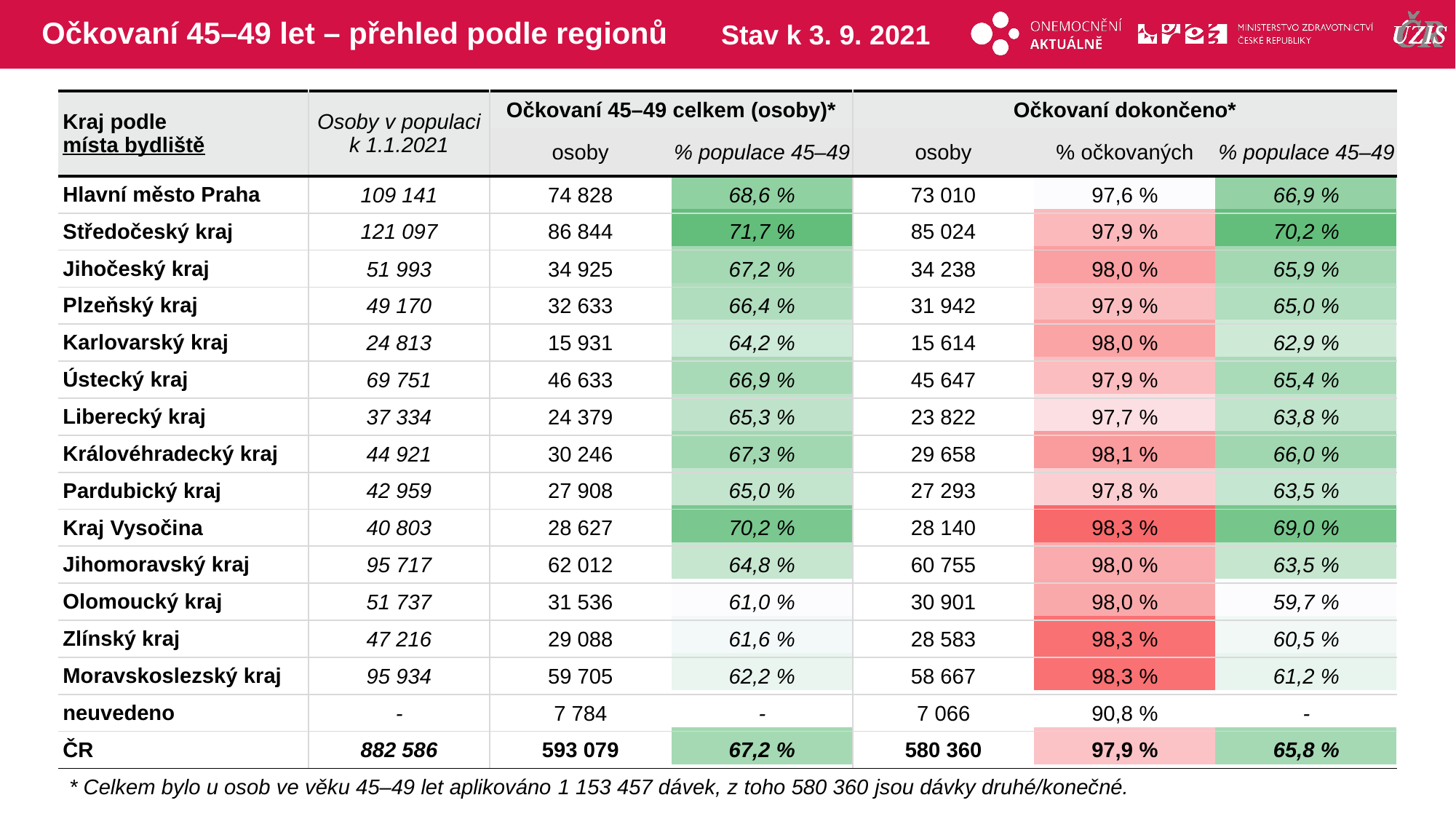

# Očkovaní 45–49 let – přehled podle regionů
Stav k 3. 9. 2021
| Kraj podle místa bydliště | Osoby v populaci k 1.1.2021 | Očkovaní 45–49 celkem (osoby)\* |  | Očkovaní dokončeno\* |  |  |
| --- | --- | --- | --- | --- | --- | --- |
|  |  | osoby | % populace 45–49 | osoby | % očkovaných | % populace 45–49 |
| Hlavní město Praha | 109 141 | 74 828 | 68,6 % | 73 010 | 97,6 % | 66,9 % |
| Středočeský kraj | 121 097 | 86 844 | 71,7 % | 85 024 | 97,9 % | 70,2 % |
| Jihočeský kraj | 51 993 | 34 925 | 67,2 % | 34 238 | 98,0 % | 65,9 % |
| Plzeňský kraj | 49 170 | 32 633 | 66,4 % | 31 942 | 97,9 % | 65,0 % |
| Karlovarský kraj | 24 813 | 15 931 | 64,2 % | 15 614 | 98,0 % | 62,9 % |
| Ústecký kraj | 69 751 | 46 633 | 66,9 % | 45 647 | 97,9 % | 65,4 % |
| Liberecký kraj | 37 334 | 24 379 | 65,3 % | 23 822 | 97,7 % | 63,8 % |
| Královéhradecký kraj | 44 921 | 30 246 | 67,3 % | 29 658 | 98,1 % | 66,0 % |
| Pardubický kraj | 42 959 | 27 908 | 65,0 % | 27 293 | 97,8 % | 63,5 % |
| Kraj Vysočina | 40 803 | 28 627 | 70,2 % | 28 140 | 98,3 % | 69,0 % |
| Jihomoravský kraj | 95 717 | 62 012 | 64,8 % | 60 755 | 98,0 % | 63,5 % |
| Olomoucký kraj | 51 737 | 31 536 | 61,0 % | 30 901 | 98,0 % | 59,7 % |
| Zlínský kraj | 47 216 | 29 088 | 61,6 % | 28 583 | 98,3 % | 60,5 % |
| Moravskoslezský kraj | 95 934 | 59 705 | 62,2 % | 58 667 | 98,3 % | 61,2 % |
| neuvedeno | - | 7 784 | - | 7 066 | 90,8 % | - |
| ČR | 882 586 | 593 079 | 67,2 % | 580 360 | 97,9 % | 65,8 % |
|  |  |  |  |  |  |
| --- | --- | --- | --- | --- | --- |
|  |  |  |  |  |  |
|  |  |  |  |  |  |
|  |  |  |  |  |  |
|  |  |  |  |  |  |
|  |  |  |  |  |  |
|  |  |  |  |  |  |
|  |  |  |  |  |  |
|  |  |  |  |  |  |
|  |  |  |  |  |  |
|  |  |  |  |  |  |
|  |  |  |  |  |  |
|  |  |  |  |  |  |
|  |  |  |  |  |  |
|  |  |  |  |  |  |
|  |  |  |  |  |  |
* Celkem bylo u osob ve věku 45–49 let aplikováno 1 153 457 dávek, z toho 580 360 jsou dávky druhé/konečné.